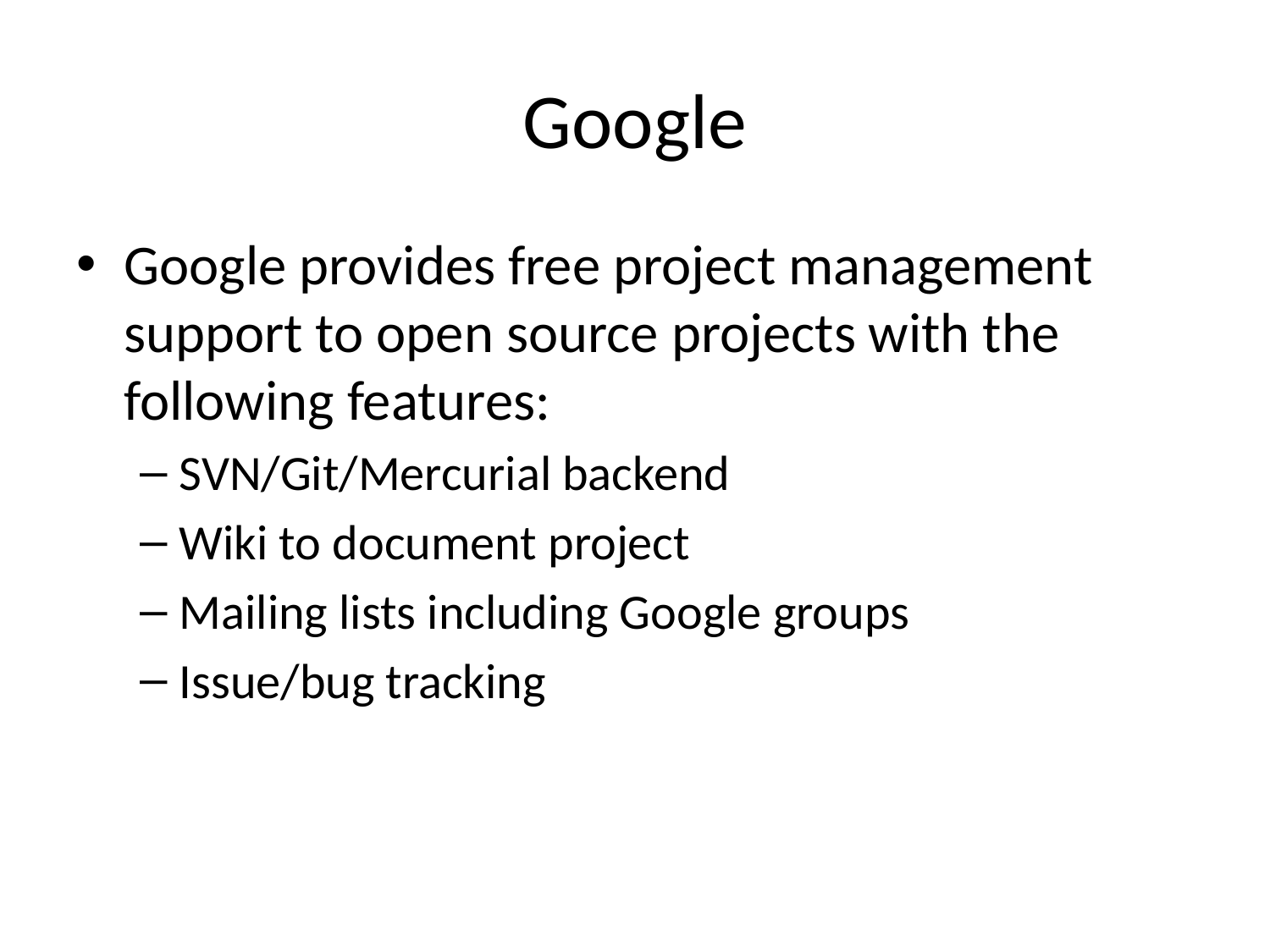

# Google
Google provides free project management support to open source projects with the following features:
SVN/Git/Mercurial backend
Wiki to document project
Mailing lists including Google groups
Issue/bug tracking